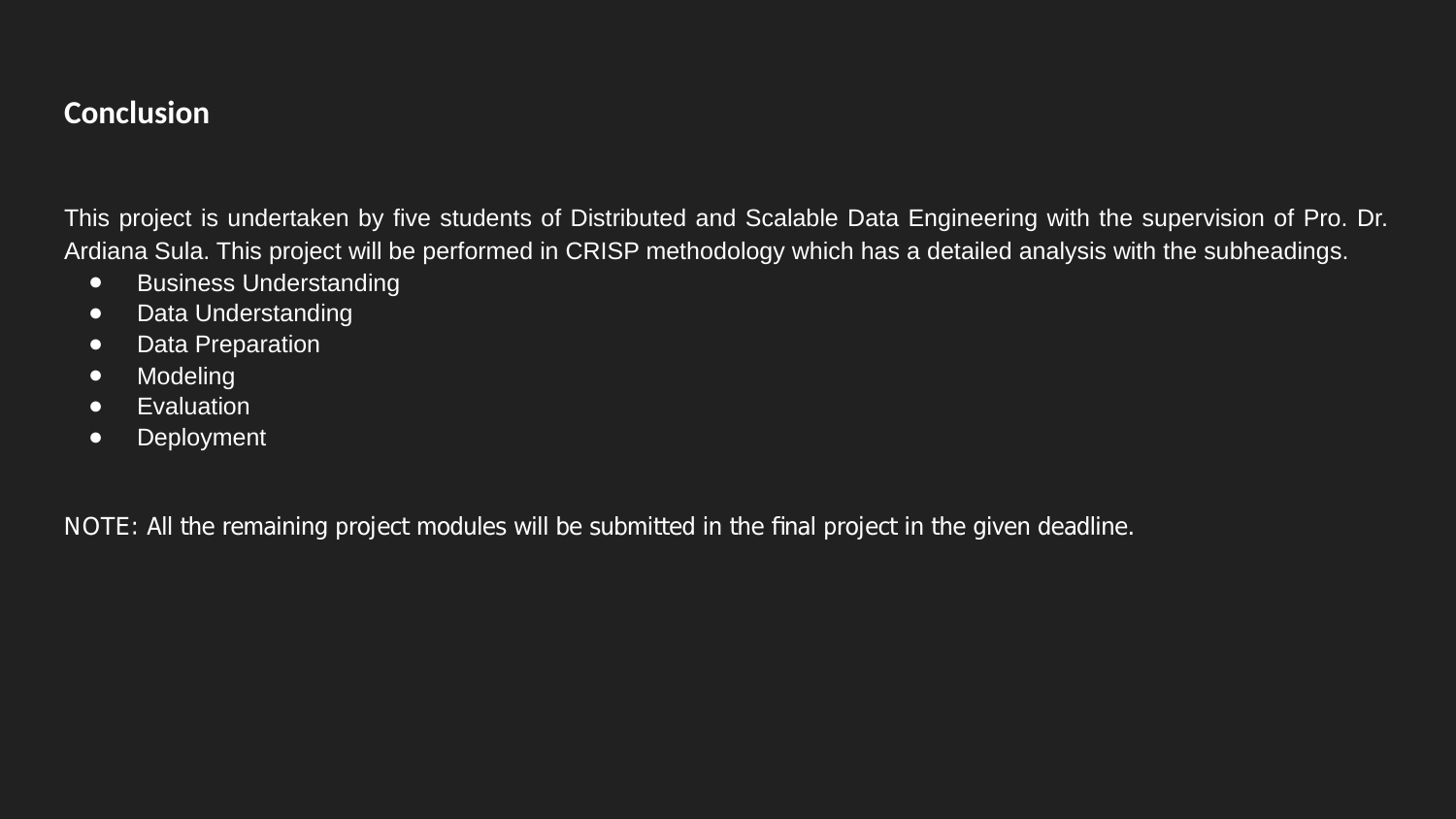

# Conclusion
This project is undertaken by five students of Distributed and Scalable Data Engineering with the supervision of Pro. Dr. Ardiana Sula. This project will be performed in CRISP methodology which has a detailed analysis with the subheadings.
Business Understanding
Data Understanding
Data Preparation
Modeling
Evaluation
Deployment

NOTE: All the remaining project modules will be submitted in the final project in the given deadline.